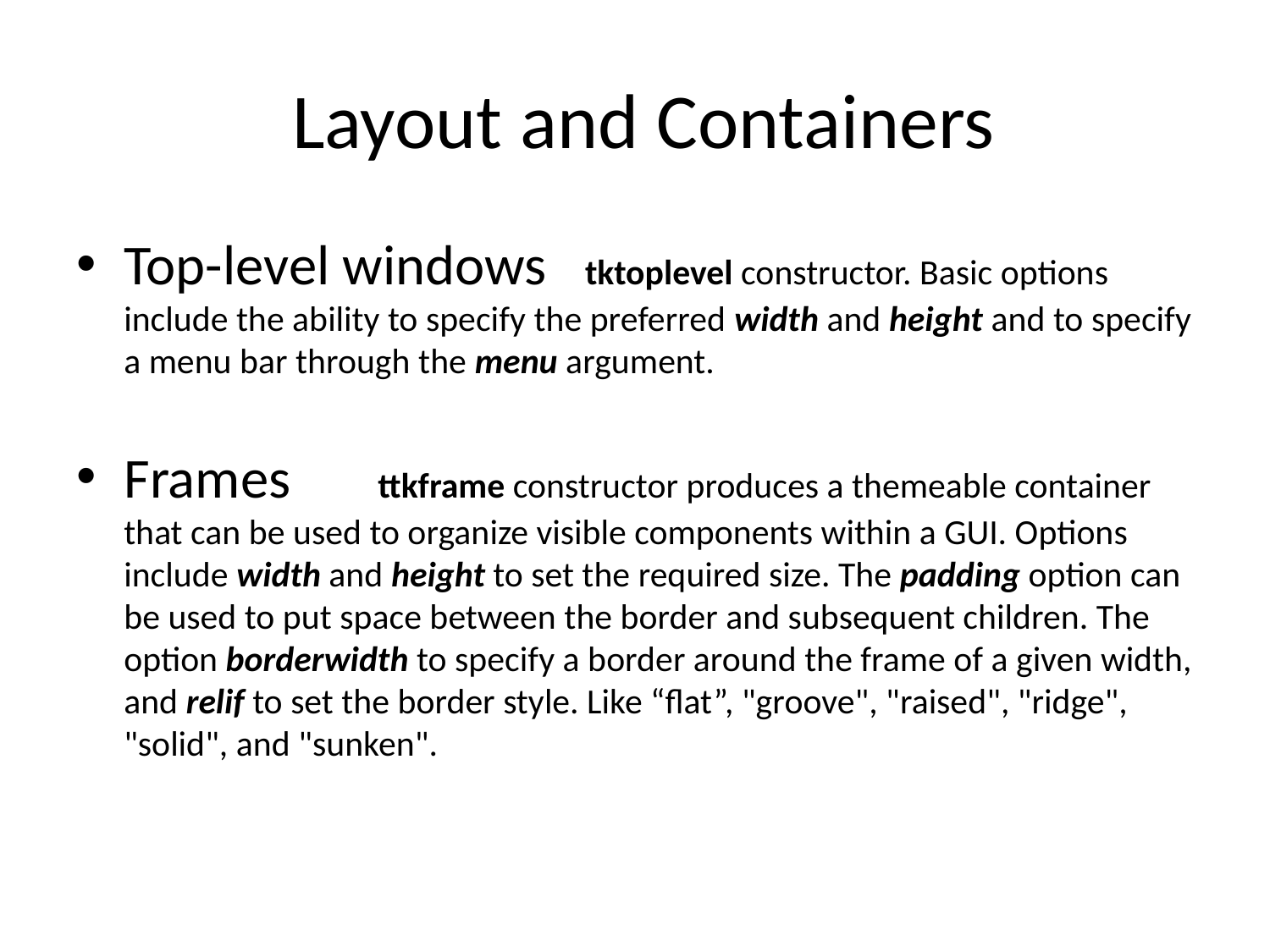

# Layout and Containers
Top-level windows   tktoplevel constructor. Basic options include the ability to specify the preferred width and height and to specify a menu bar through the menu argument.

Frames	ttkframe constructor produces a themeable container that can be used to organize visible components within a GUI. Options include width and height to set the required size. The padding option can be used to put space between the border and subsequent children. The option borderwidth to specify a border around the frame of a given width, and relif to set the border style. Like “flat”, "groove", "raised", "ridge", "solid", and "sunken".